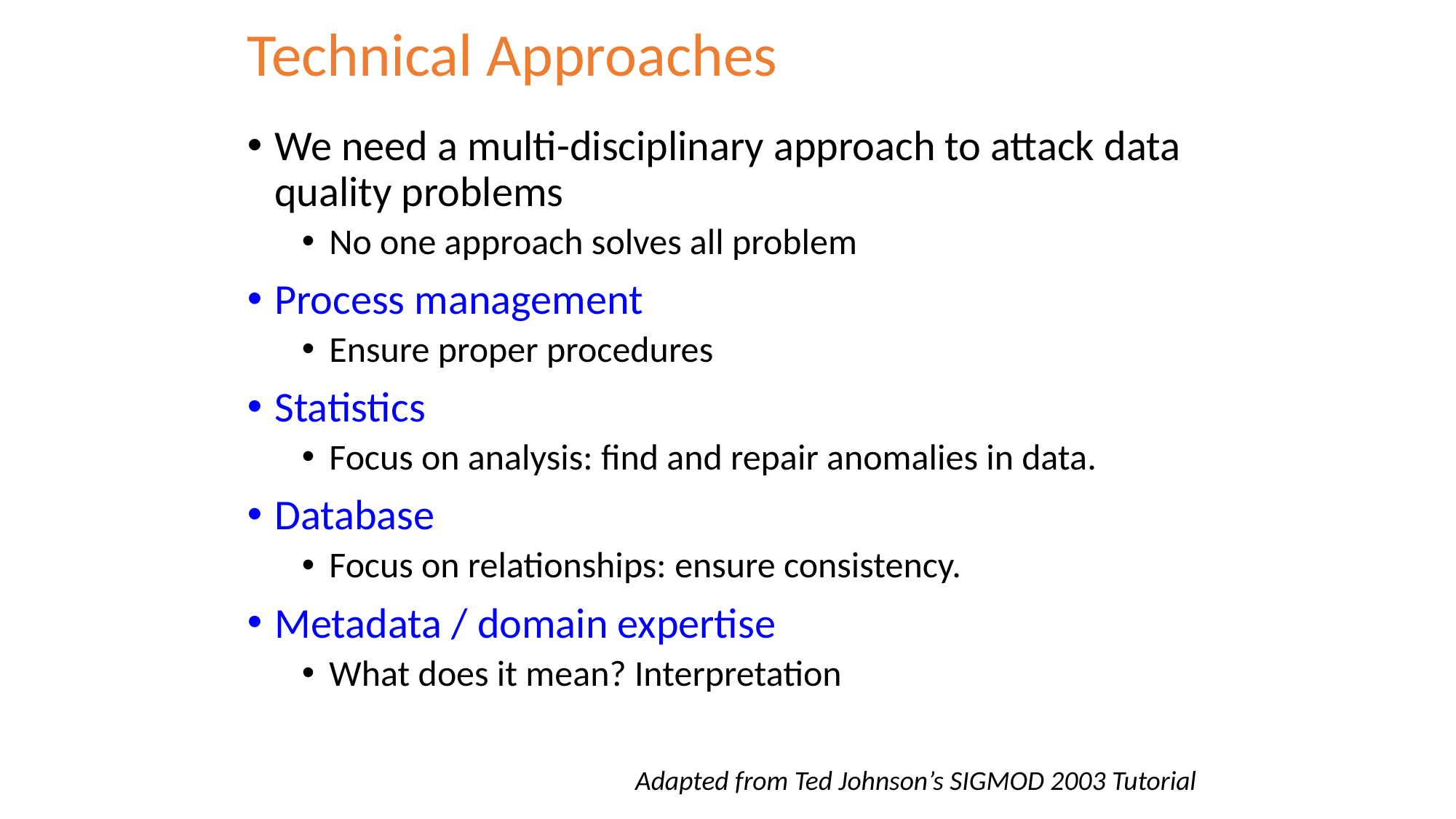

# Technical Approaches
We need a multi-disciplinary approach to attack data quality problems
No one approach solves all problem
Process management
Ensure proper procedures
Statistics
Focus on analysis: find and repair anomalies in data.
Database
Focus on relationships: ensure consistency.
Metadata / domain expertise
What does it mean? Interpretation

Adapted from Ted Johnson’s SIGMOD 2003 Tutorial